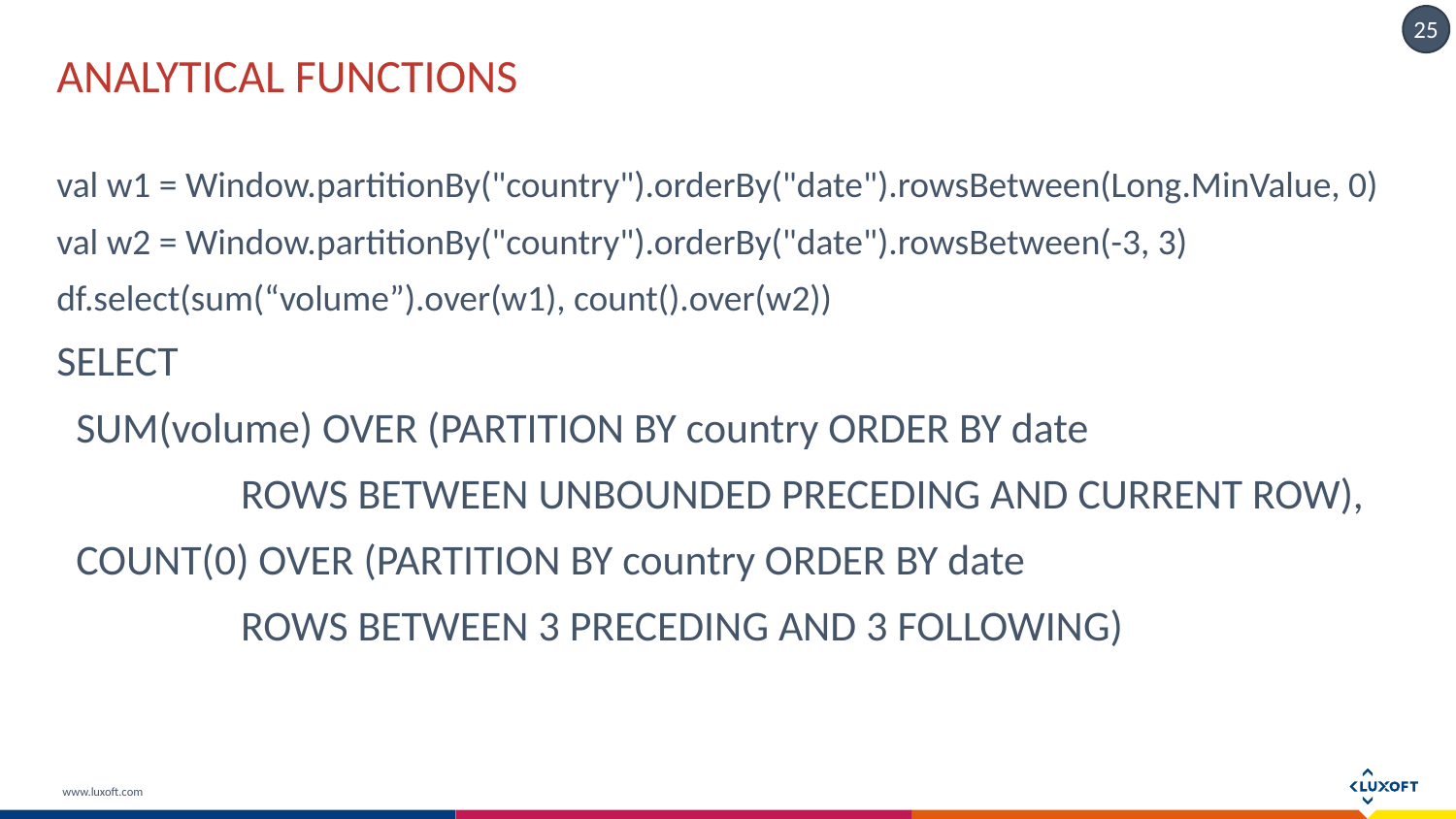

# ANALYTICAL FUNCTIONS
val w1 = Window.partitionBy("country").orderBy("date").rowsBetween(Long.MinValue, 0)
val w2 = Window.partitionBy("country").orderBy("date").rowsBetween(-3, 3)
df.select(sum(“volume”).over(w1), count().over(w2))
SELECT
  SUM(volume) OVER (PARTITION BY country ORDER BY date
	    ROWS BETWEEN UNBOUNDED PRECEDING AND CURRENT ROW),
  COUNT(0) OVER (PARTITION BY country ORDER BY date
	    ROWS BETWEEN 3 PRECEDING AND 3 FOLLOWING)